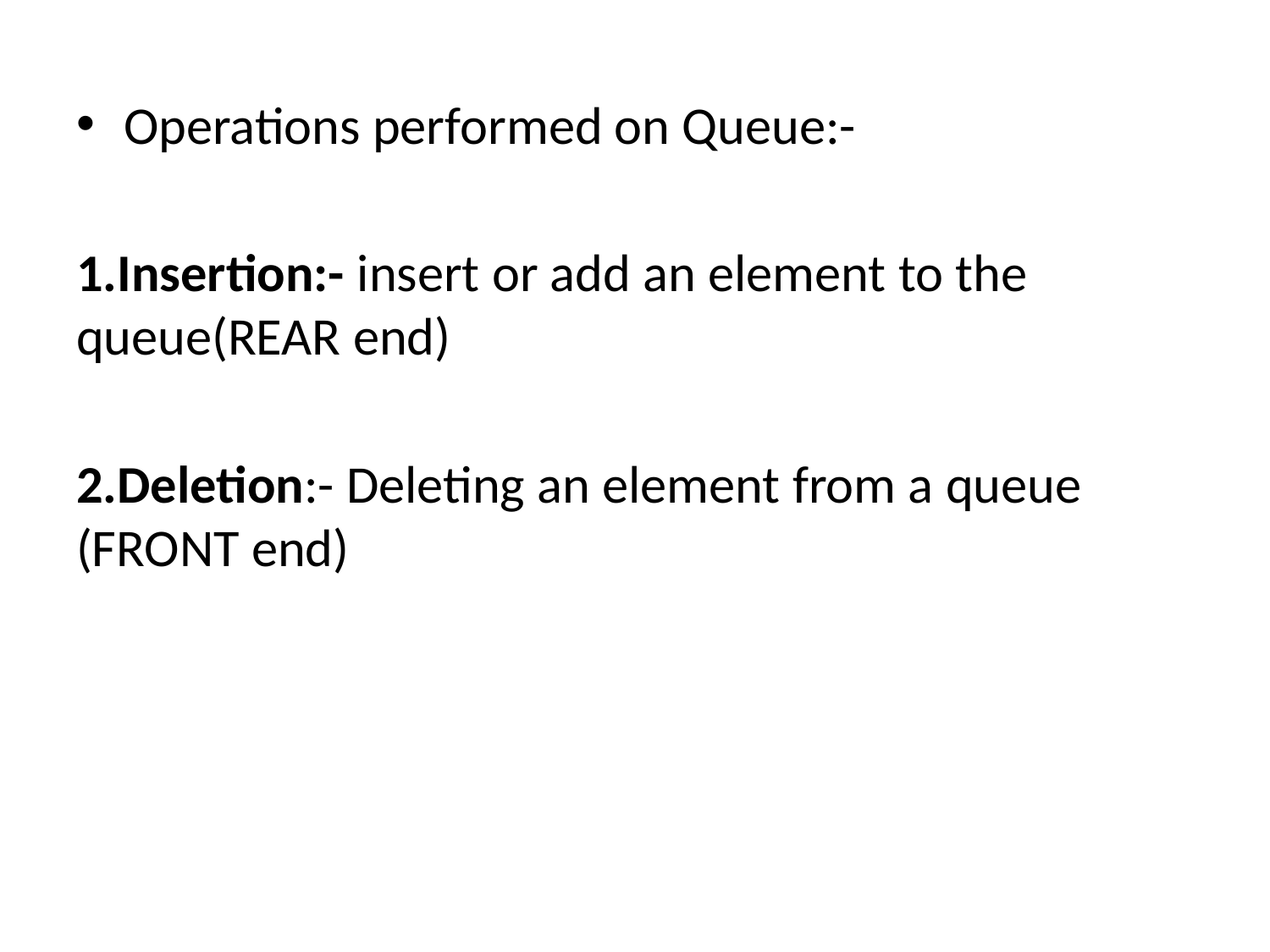

Operations performed on Queue:-

1.Insertion:- insert or add an element to the queue(REAR end)

2.Deletion:- Deleting an element from a queue (FRONT end)